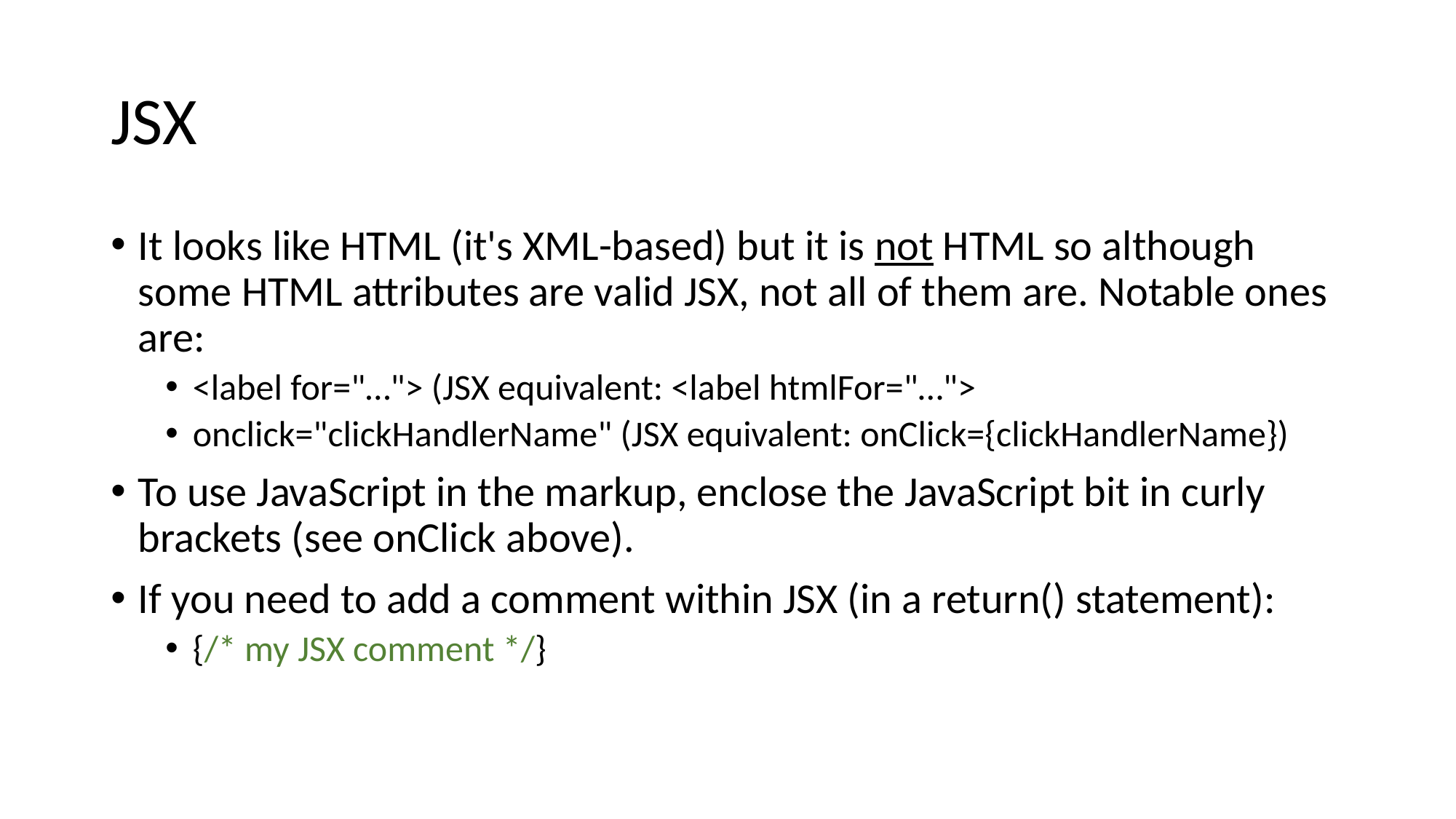

# JSX
It looks like HTML (it's XML-based) but it is not HTML so although some HTML attributes are valid JSX, not all of them are. Notable ones are:
<label for="…"> (JSX equivalent: <label htmlFor="…">
onclick="clickHandlerName" (JSX equivalent: onClick={clickHandlerName})
To use JavaScript in the markup, enclose the JavaScript bit in curly brackets (see onClick above).
If you need to add a comment within JSX (in a return() statement):
{/* my JSX comment */}